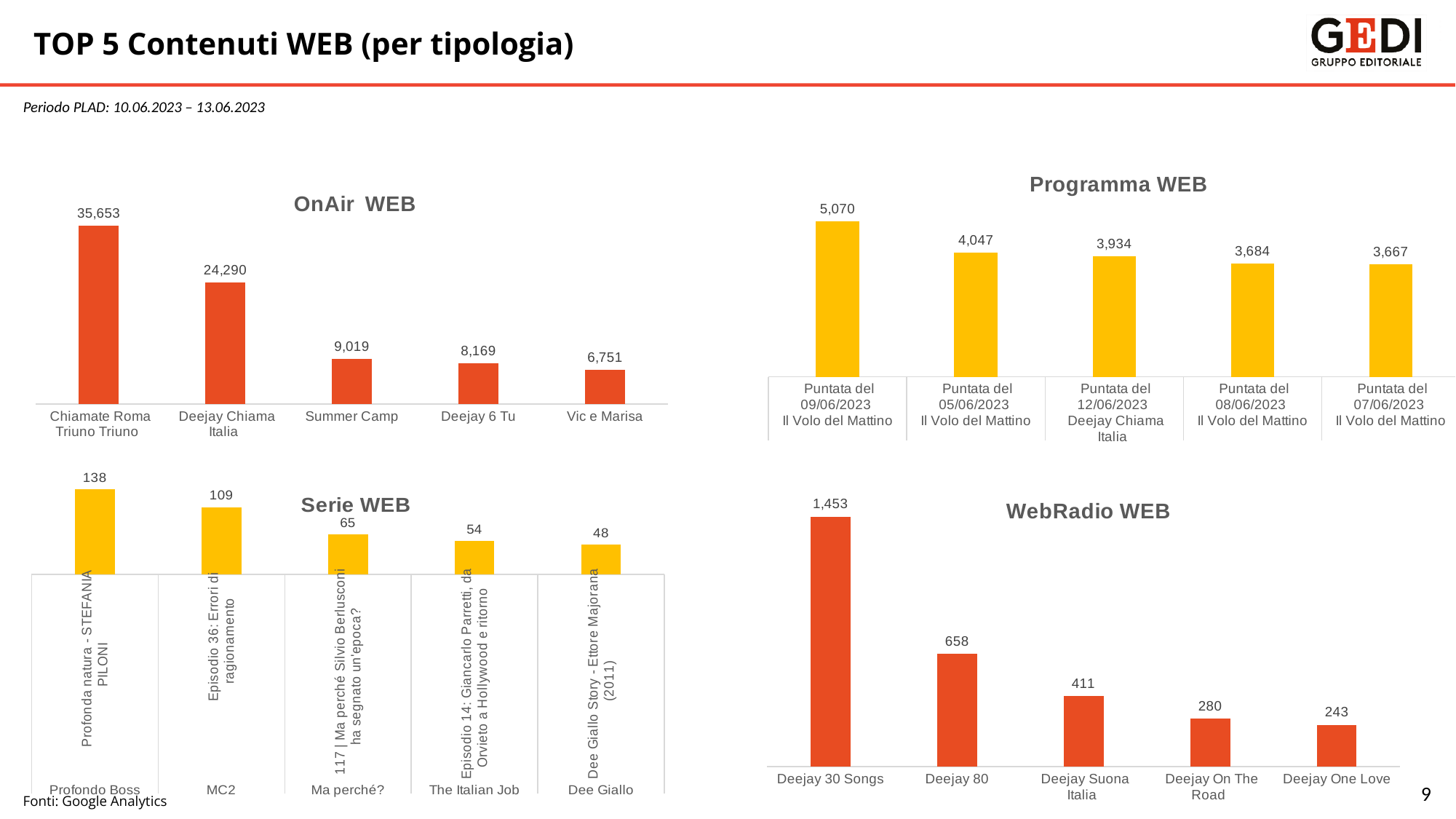

TOP 5 Contenuti WEB (per tipologia)
Periodo PLAD: 10.06.2023 – 13.06.2023

### Chart:  Programma WEB

| Category |  Streaming  |
|---|---|
|  Puntata del 09/06/2023  | 5070.0 |
|  Puntata del 05/06/2023  | 4047.0 |
|  Puntata del 12/06/2023  | 3934.0 |
|  Puntata del 08/06/2023  | 3684.0 |
|  Puntata del 07/06/2023  | 3667.0 |

### Chart:  OnAir  WEB

| Category |  Streaming  |
|---|---|
|  Chiamate Roma Triuno Triuno  | 35653.0 |
|  Deejay Chiama Italia  | 24290.0 |
|  Summer Camp  | 9019.0 |
|  Deejay 6 Tu  | 8169.0 |
|  Vic e Marisa  | 6751.0 |

### Chart:  Serie WEB

| Category |  Streaming  |
|---|---|
|  Profonda natura - STEFANIA PILONI  | 138.0 |
|  Episodio 36: Errori di ragionamento  | 109.0 |
|  117 | Ma perché Silvio Berlusconi ha segnato un'epoca?  | 65.0 |
|  Episodio 14: Giancarlo Parretti, da Orvieto a Hollywood e ritorno  | 54.0 |
|  Dee Giallo Story - Ettore Majorana (2011)  | 48.0 |

### Chart:  WebRadio WEB

| Category |  Streaming  |
|---|---|
|  Deejay 30 Songs  | 1453.0 |
|  Deejay 80  | 658.0 |
|  Deejay Suona Italia  | 411.0 |
|  Deejay On The Road  | 280.0 |
|  Deejay One Love  | 243.0 |
9
Fonti: Google Analytics